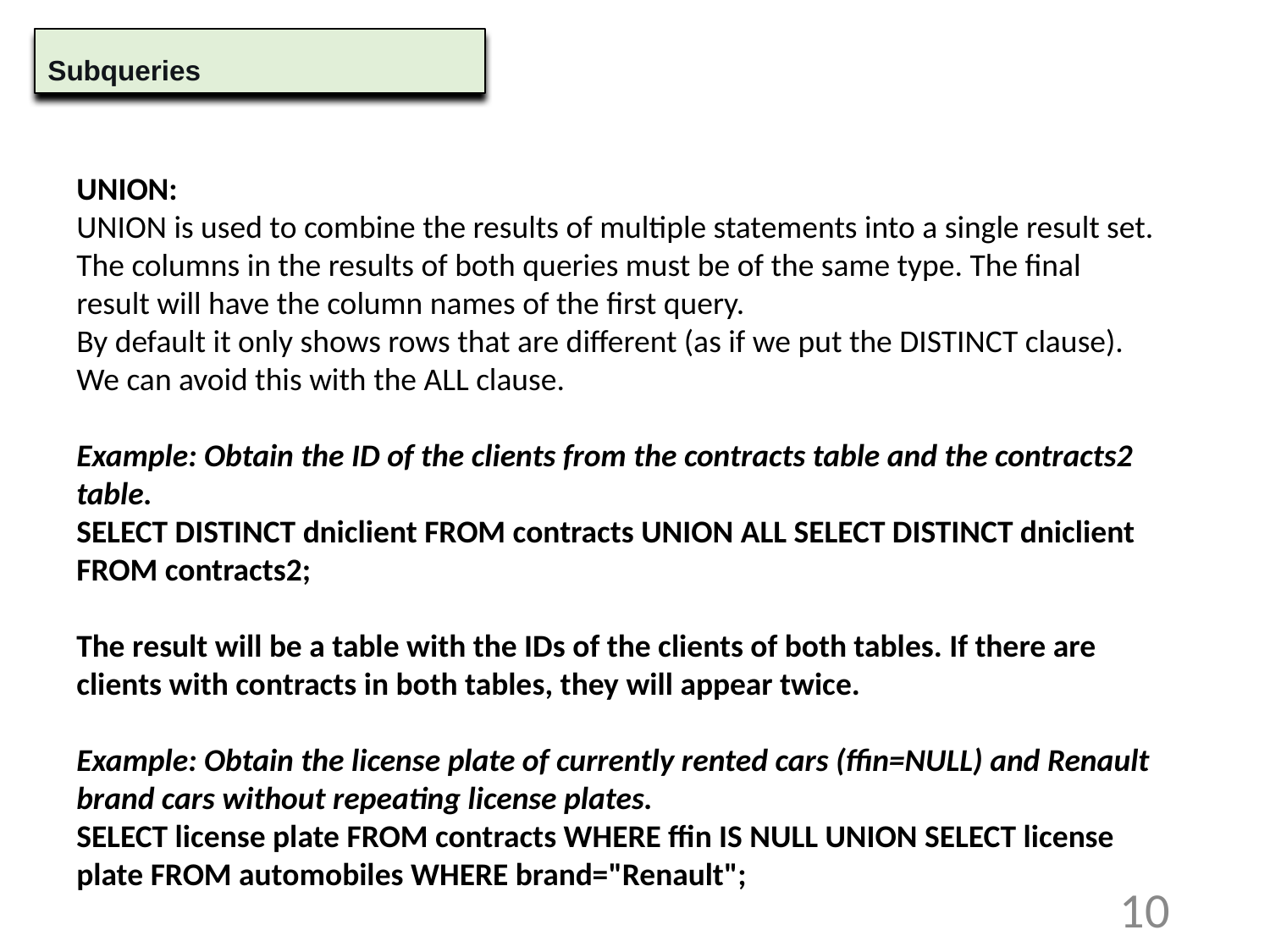

Subqueries

UNION:
UNION is used to combine the results of multiple statements into a single result set.
The columns in the results of both queries must be of the same type. The final result will have the column names of the first query.
By default it only shows rows that are different (as if we put the DISTINCT clause). We can avoid this with the ALL clause.

Example: Obtain the ID of the clients from the contracts table and the contracts2 table.
SELECT DISTINCT dniclient FROM contracts UNION ALL SELECT DISTINCT dniclient FROM contracts2;

The result will be a table with the IDs of the clients of both tables. If there are clients with contracts in both tables, they will appear twice.

Example: Obtain the license plate of currently rented cars (ffin=NULL) and Renault brand cars without repeating license plates.
SELECT license plate FROM contracts WHERE ffin IS NULL UNION SELECT license plate FROM automobiles WHERE brand="Renault";

10